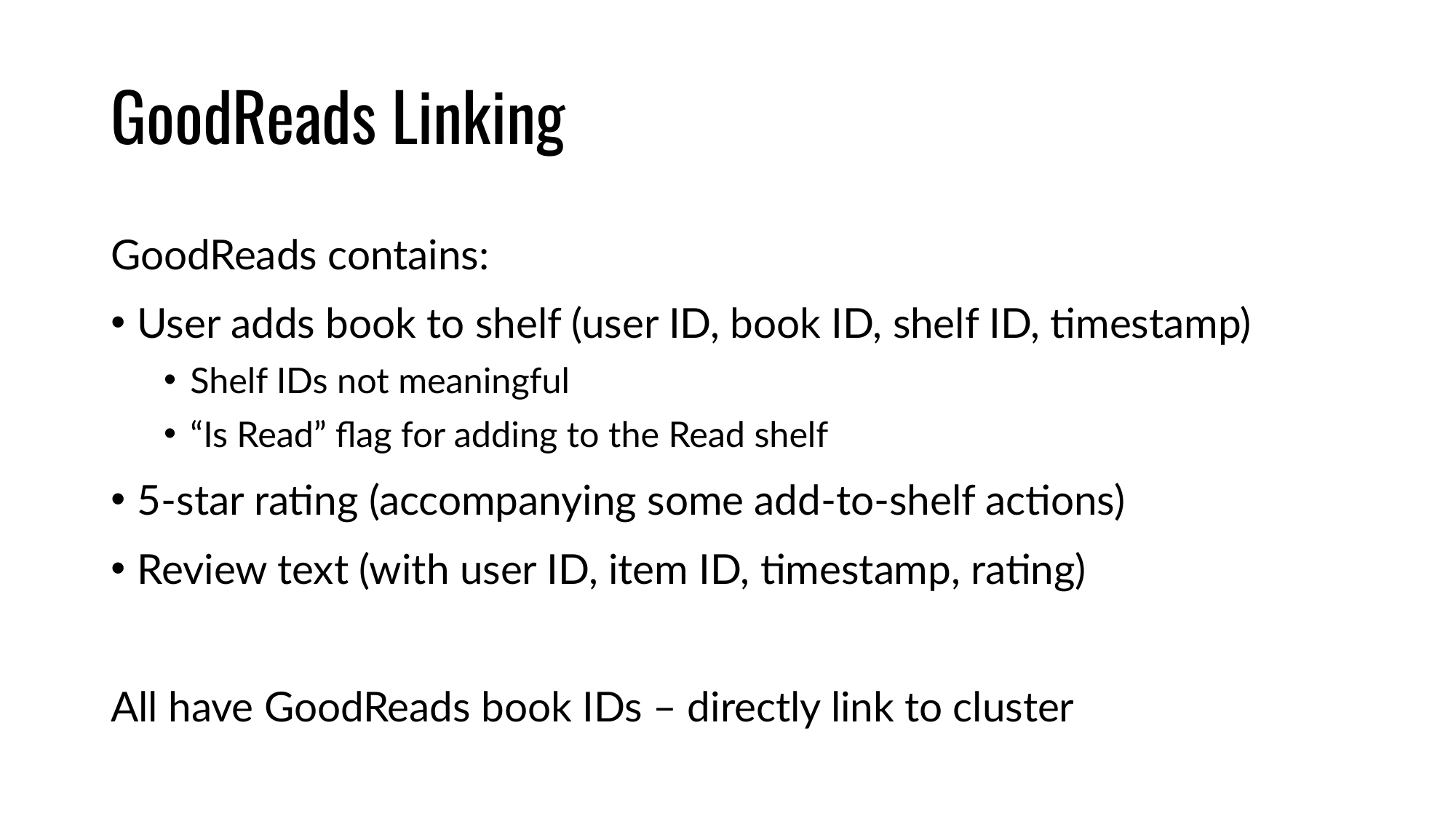

# GoodReads Linking
GoodReads contains:
User adds book to shelf (user ID, book ID, shelf ID, timestamp)
Shelf IDs not meaningful
“Is Read” flag for adding to the Read shelf
5-star rating (accompanying some add-to-shelf actions)
Review text (with user ID, item ID, timestamp, rating)

All have GoodReads book IDs – directly link to cluster